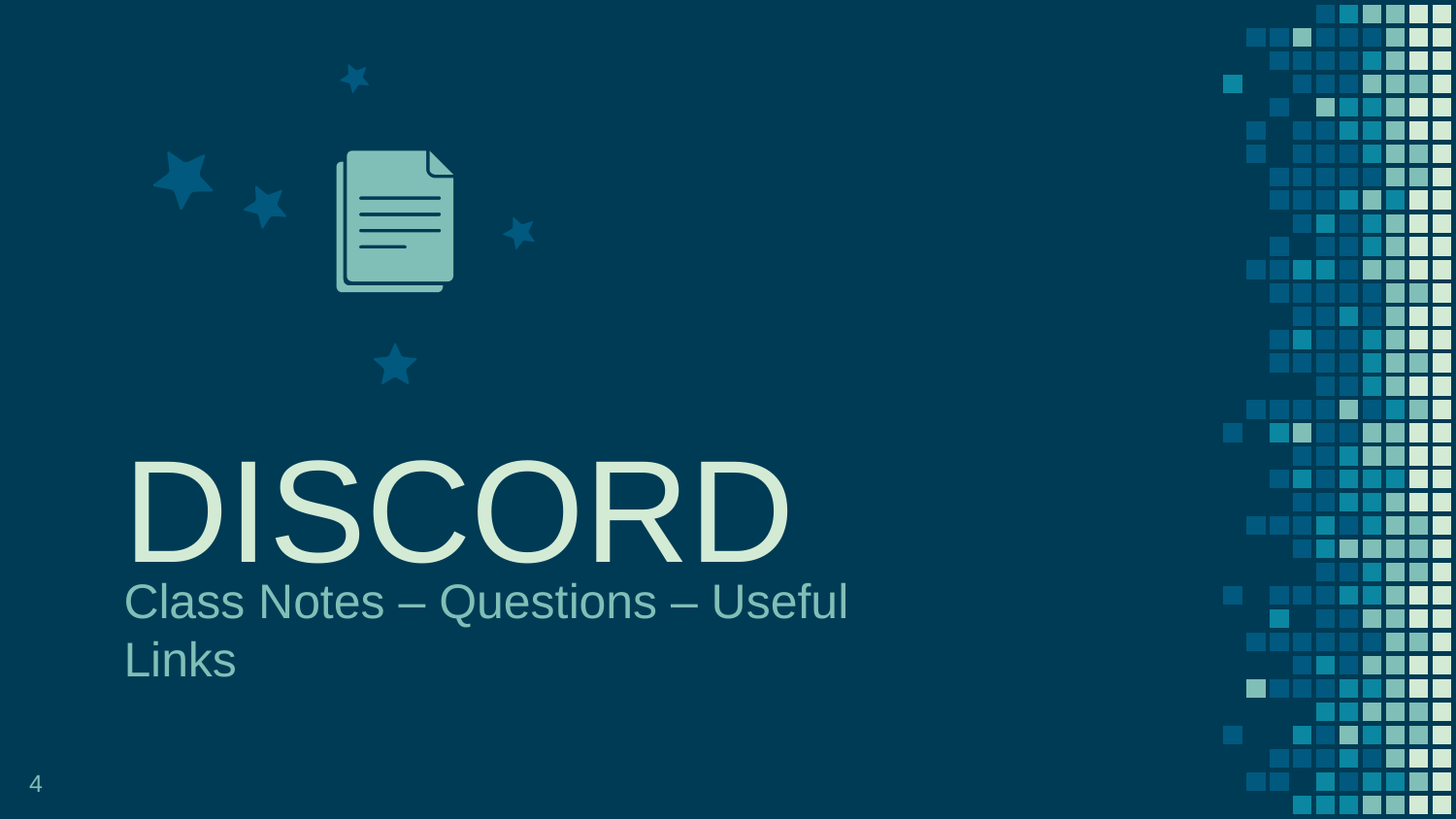

DISCORD
Class Notes – Questions – Useful Links
4